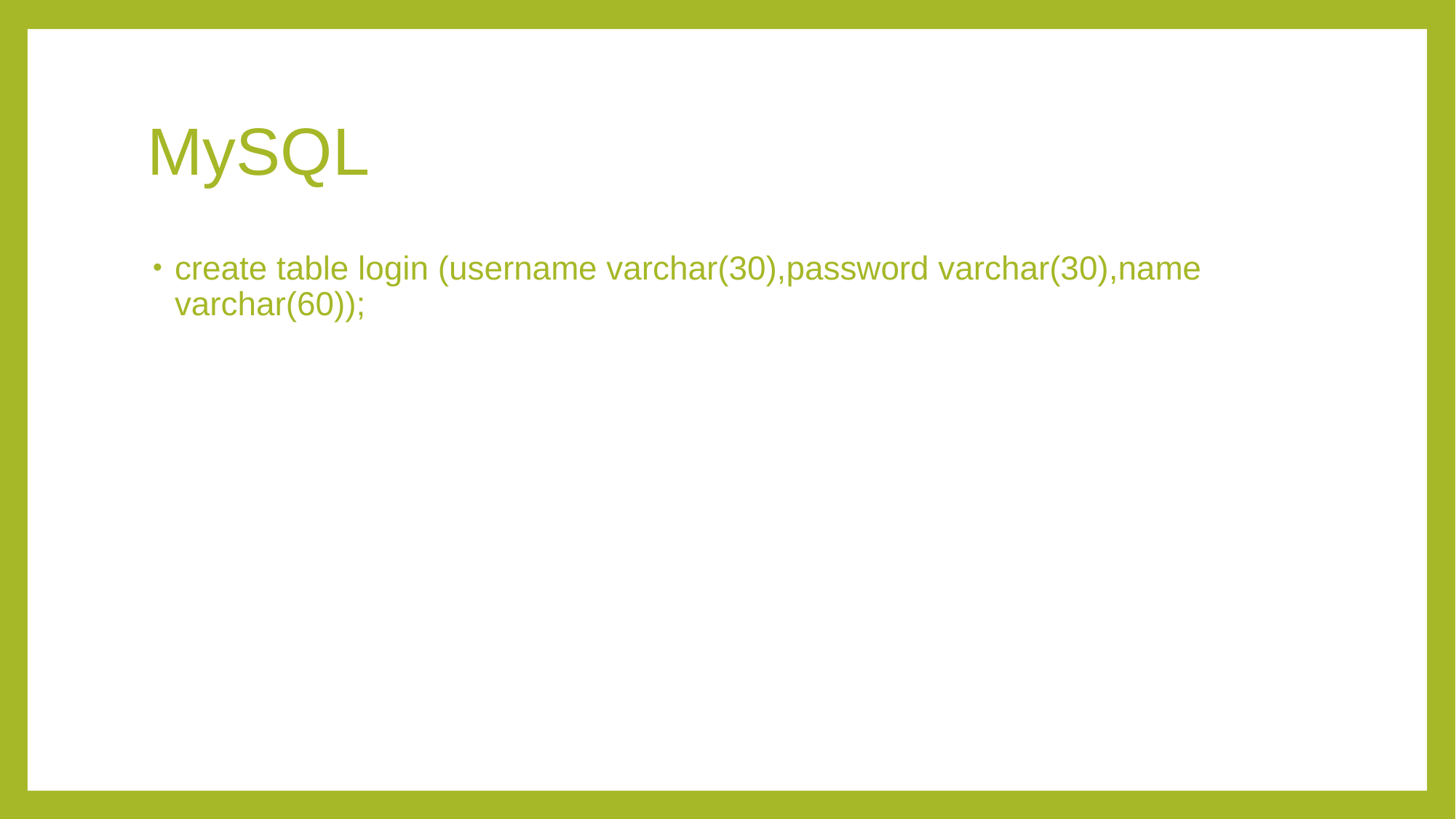

# MySQL
create table login (username varchar(30),password varchar(30),name varchar(60));